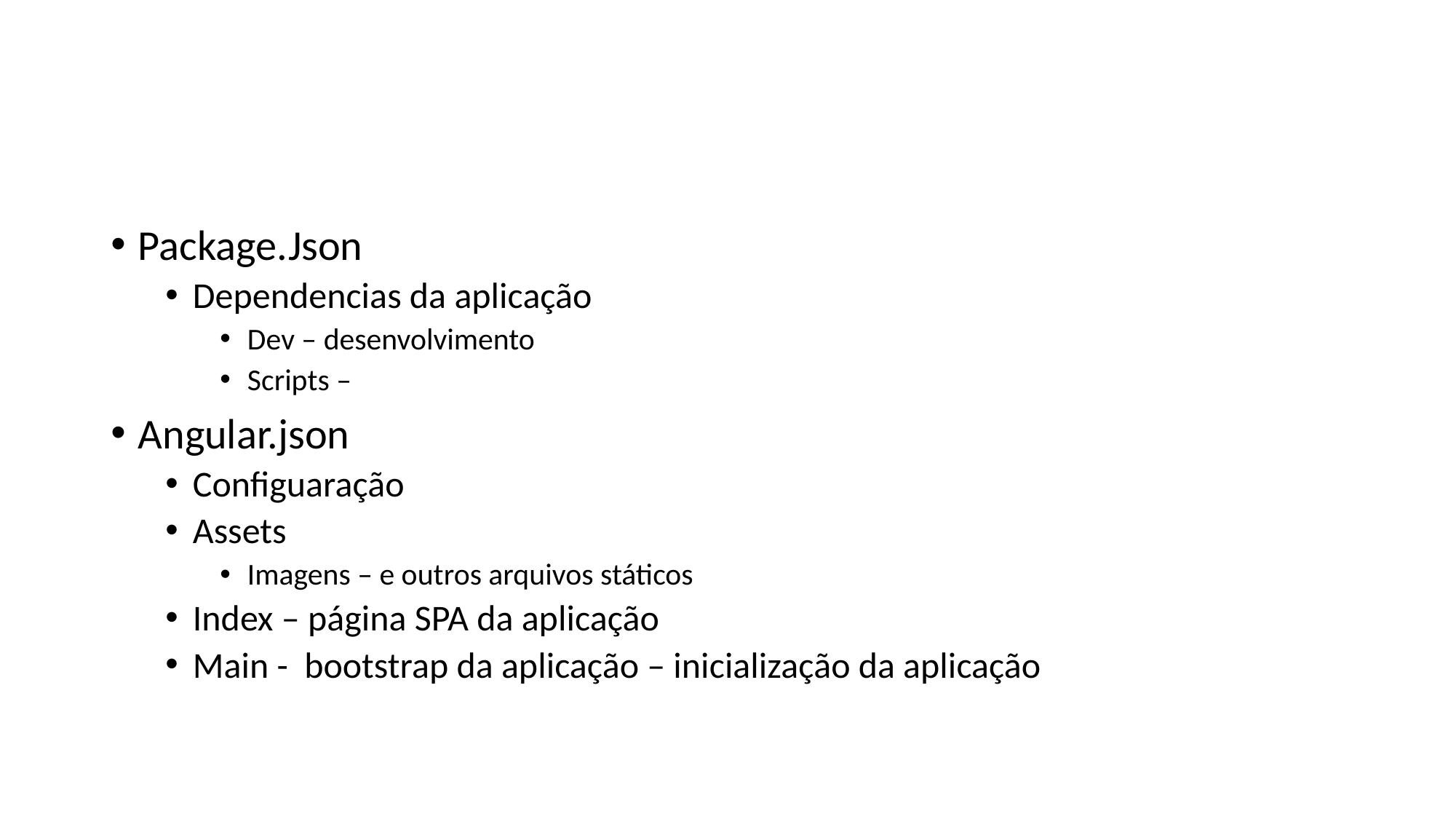

#
Package.Json
Dependencias da aplicação
Dev – desenvolvimento
Scripts –
Angular.json
Configuaração
Assets
Imagens – e outros arquivos státicos
Index – página SPA da aplicação
Main -  bootstrap da aplicação – inicialização da aplicação